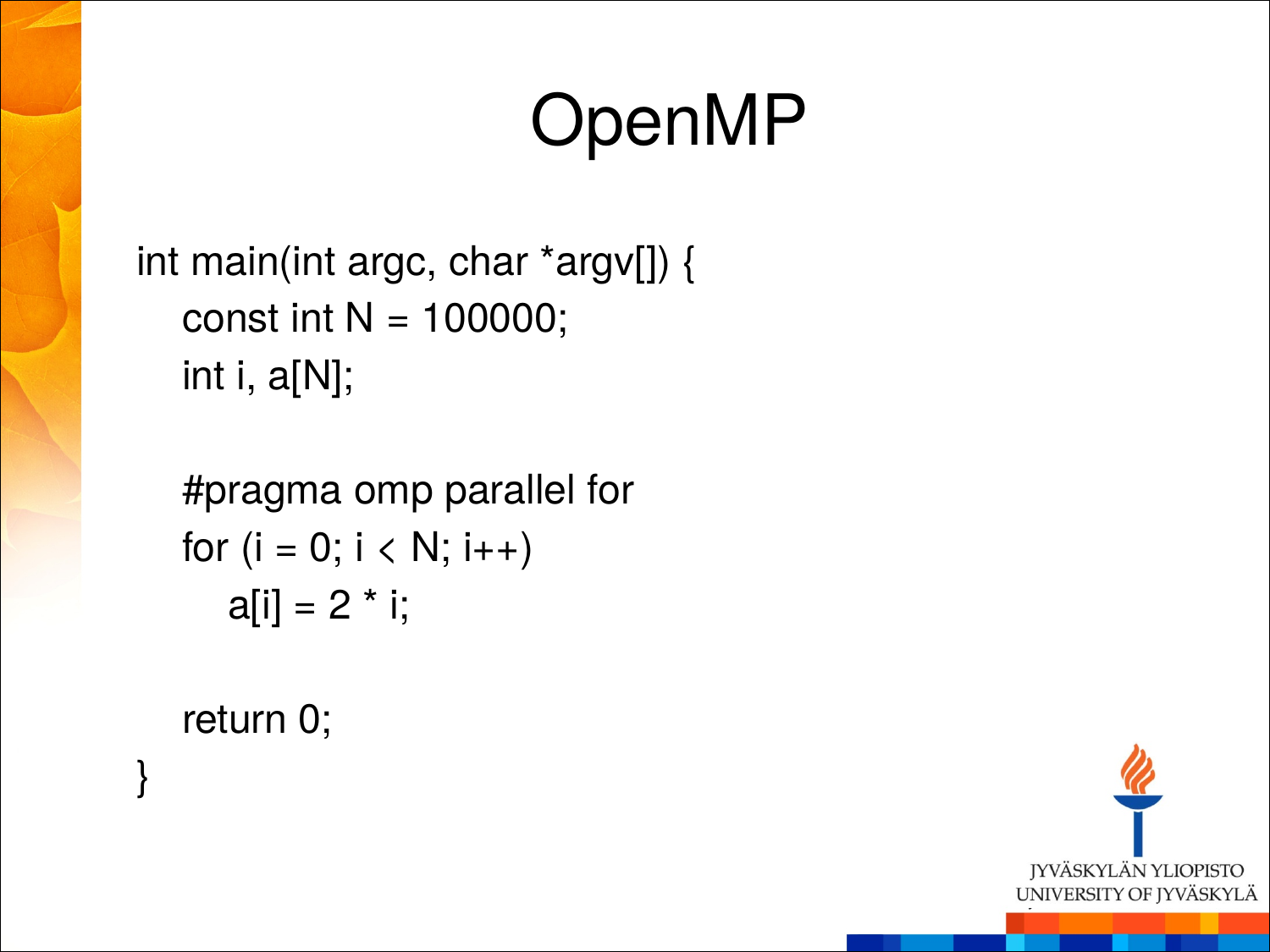

# OpenMP
int main(int argc, char *argv[]) {
    const int N = 100000;
    int i, a[N];

    #pragma omp parallel for
    for (i = 0; i < N; i++)
        a[i] = 2 * i;

    return 0;
}